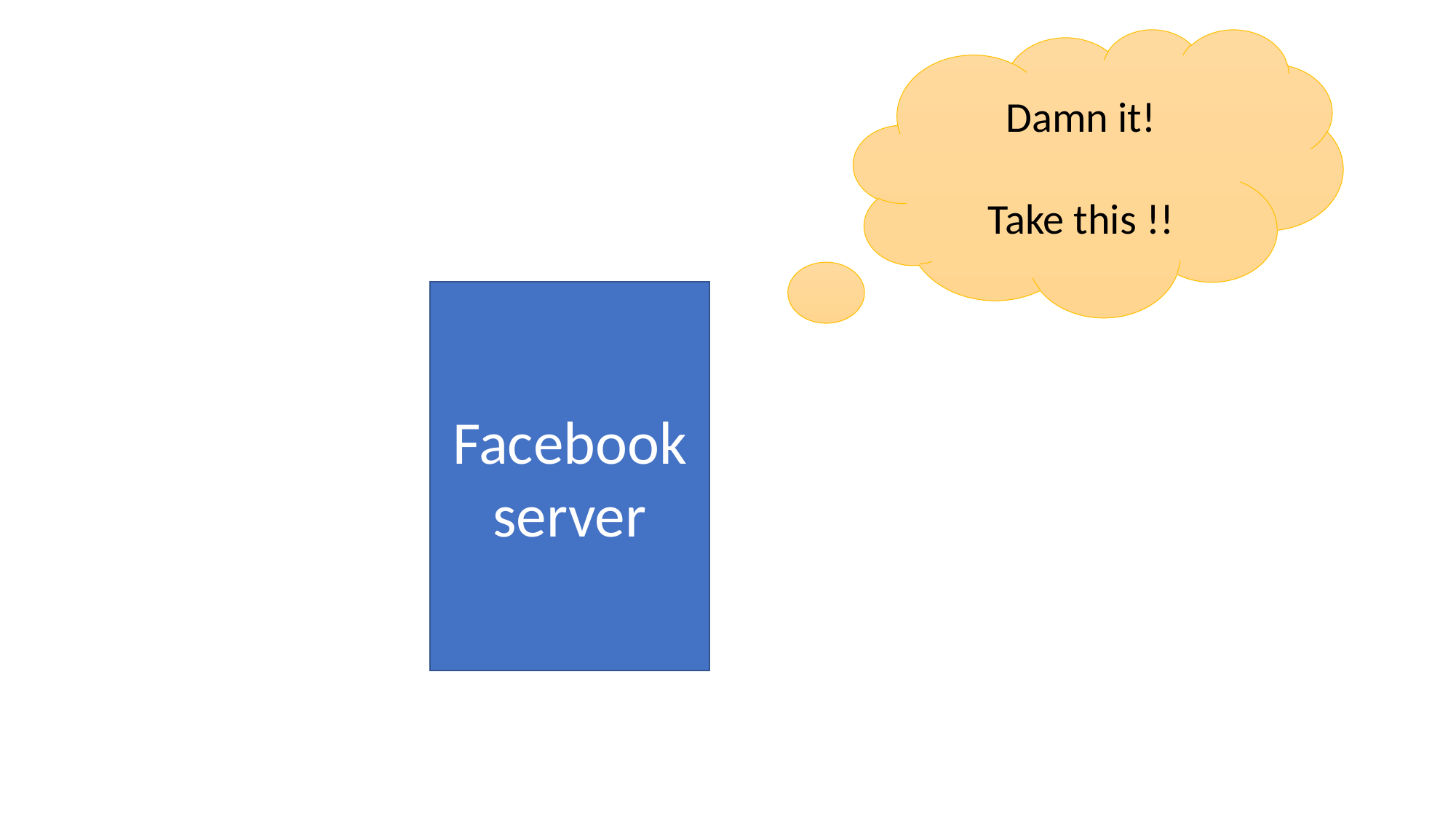

Damn it!

Take this !!

Browser

Facebook
server
Request: www.facebook.com